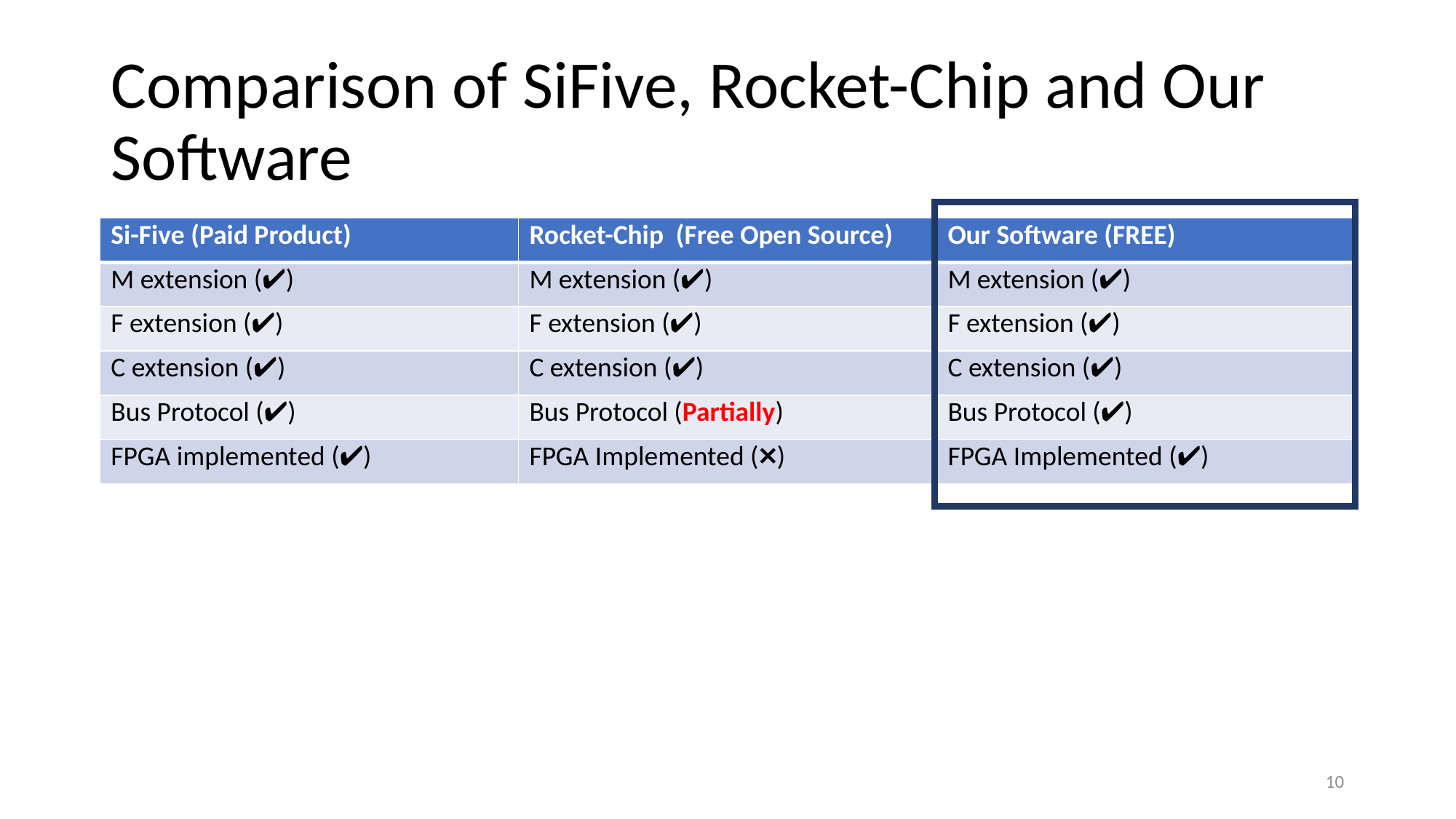

# Comparison of SiFive, Rocket-Chip and Our Software

| Si-Five (Paid Product) | Rocket-Chip (Free Open Source) | Our Software (FREE) |
| --- | --- | --- |
| M extension (✔️) | M extension (✔️) | M extension (✔️) |
| F extension (✔️) | F extension (✔️) | F extension (✔️) |
| C extension (✔️) | C extension (✔️) | C extension (✔️) |
| Bus Protocol (✔️) | Bus Protocol (Partially) | Bus Protocol (✔️) |
| FPGA implemented (✔️) | FPGA Implemented (❌) | FPGA Implemented (✔️) |
10